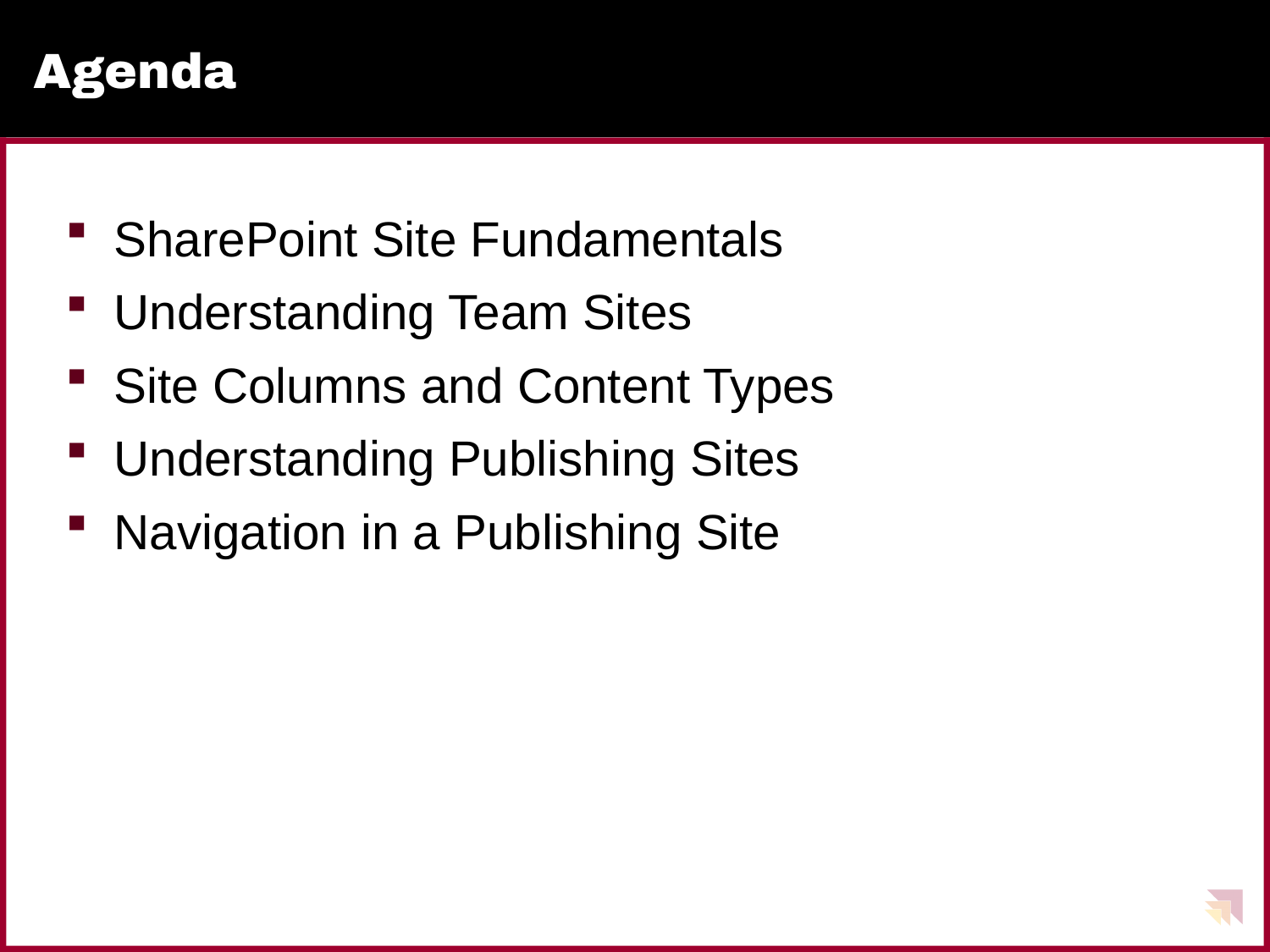

# Agenda
SharePoint Site Fundamentals
Understanding Team Sites
Site Columns and Content Types
Understanding Publishing Sites
Navigation in a Publishing Site